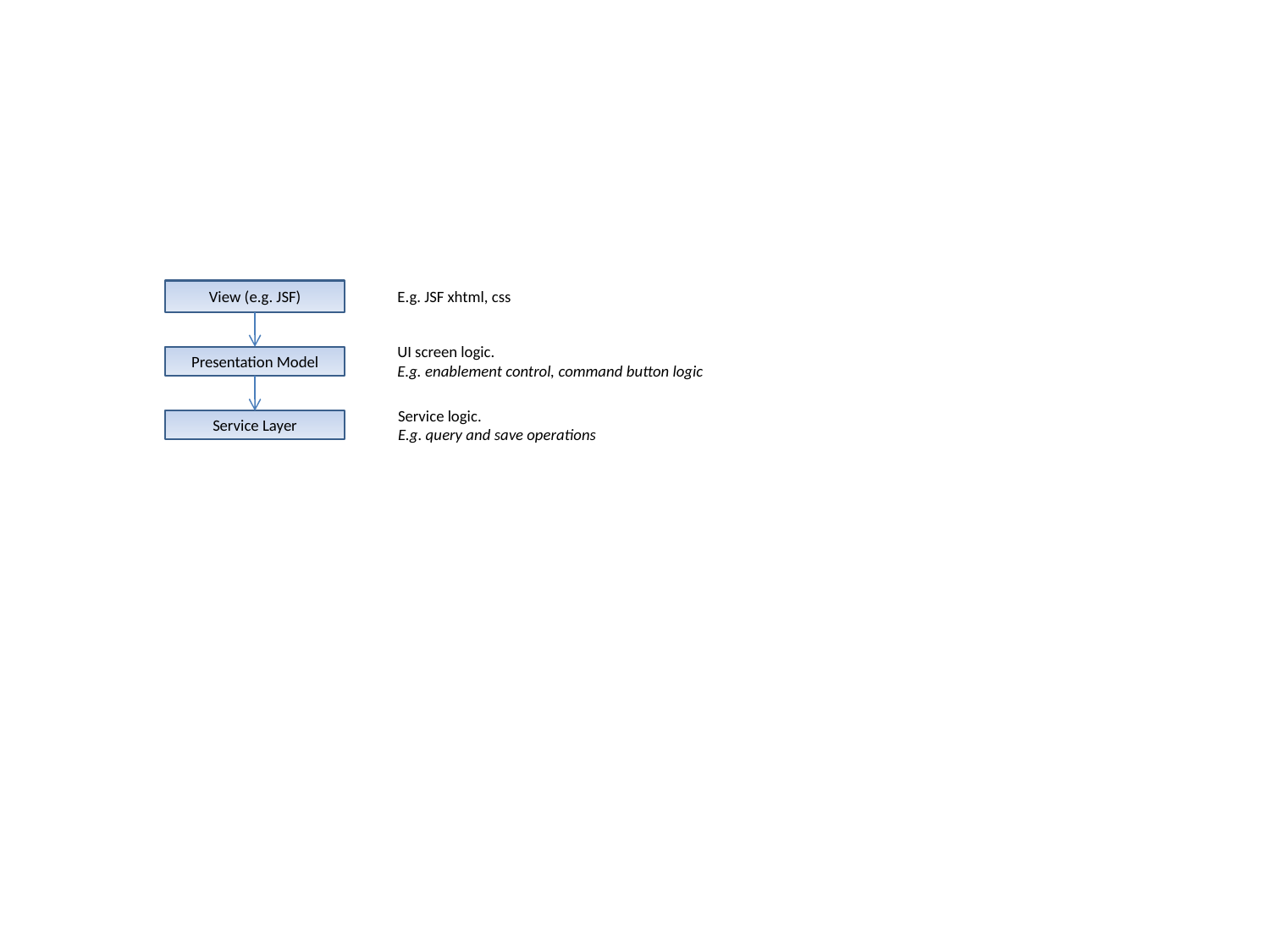

#
E.g. JSF xhtml, css
View (e.g. JSF)
UI screen logic.
E.g. enablement control, command button logic
Presentation Model
Service logic.
E.g. query and save operations
Service Layer